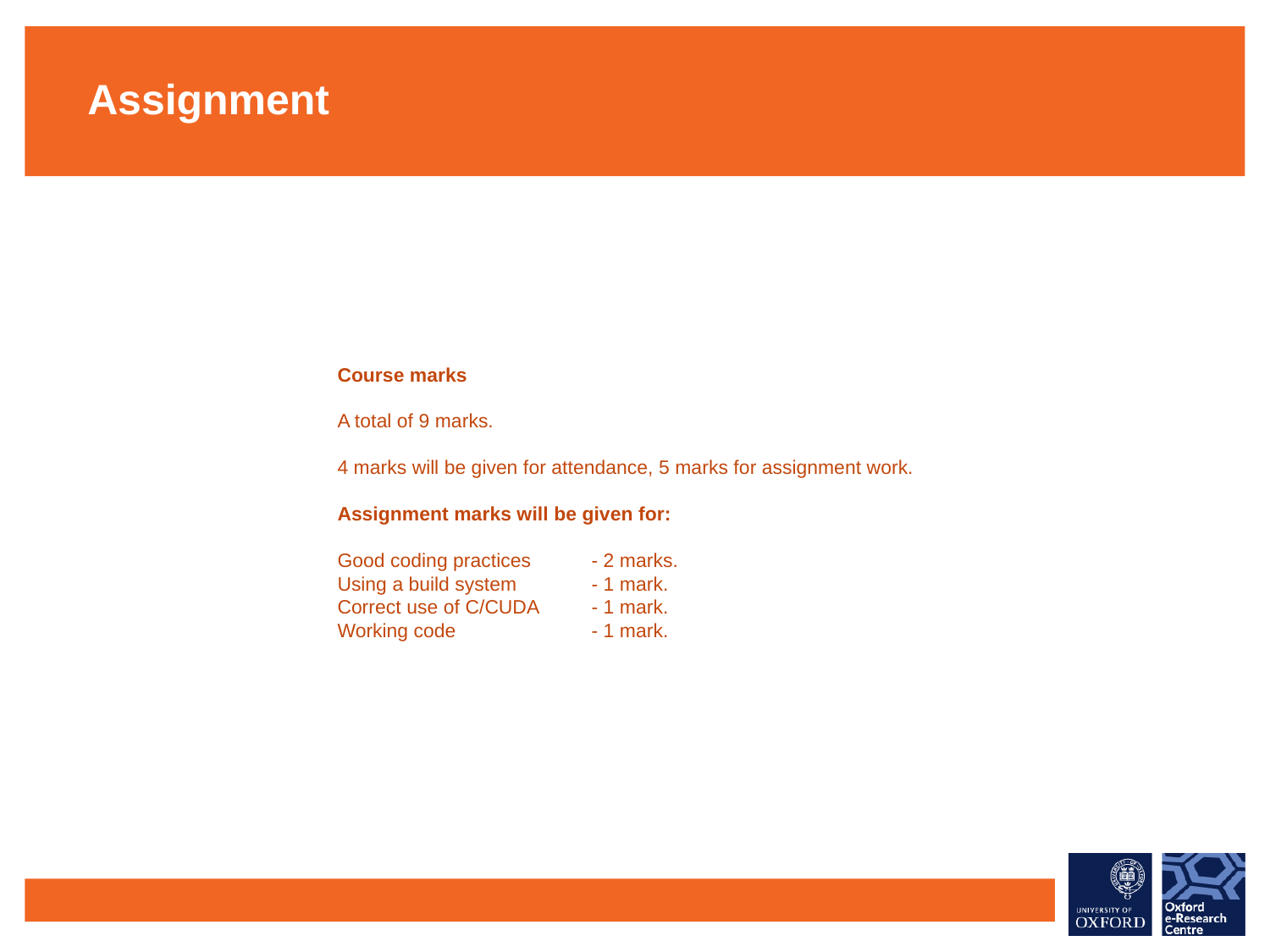

Assignment
Course marks

A total of 9 marks.

4 marks will be given for attendance, 5 marks for assignment work.

Assignment marks will be given for:

Good coding practices	- 2 marks.
Using a build system	- 1 mark.
Correct use of C/CUDA	- 1 mark.
Working code		- 1 mark.